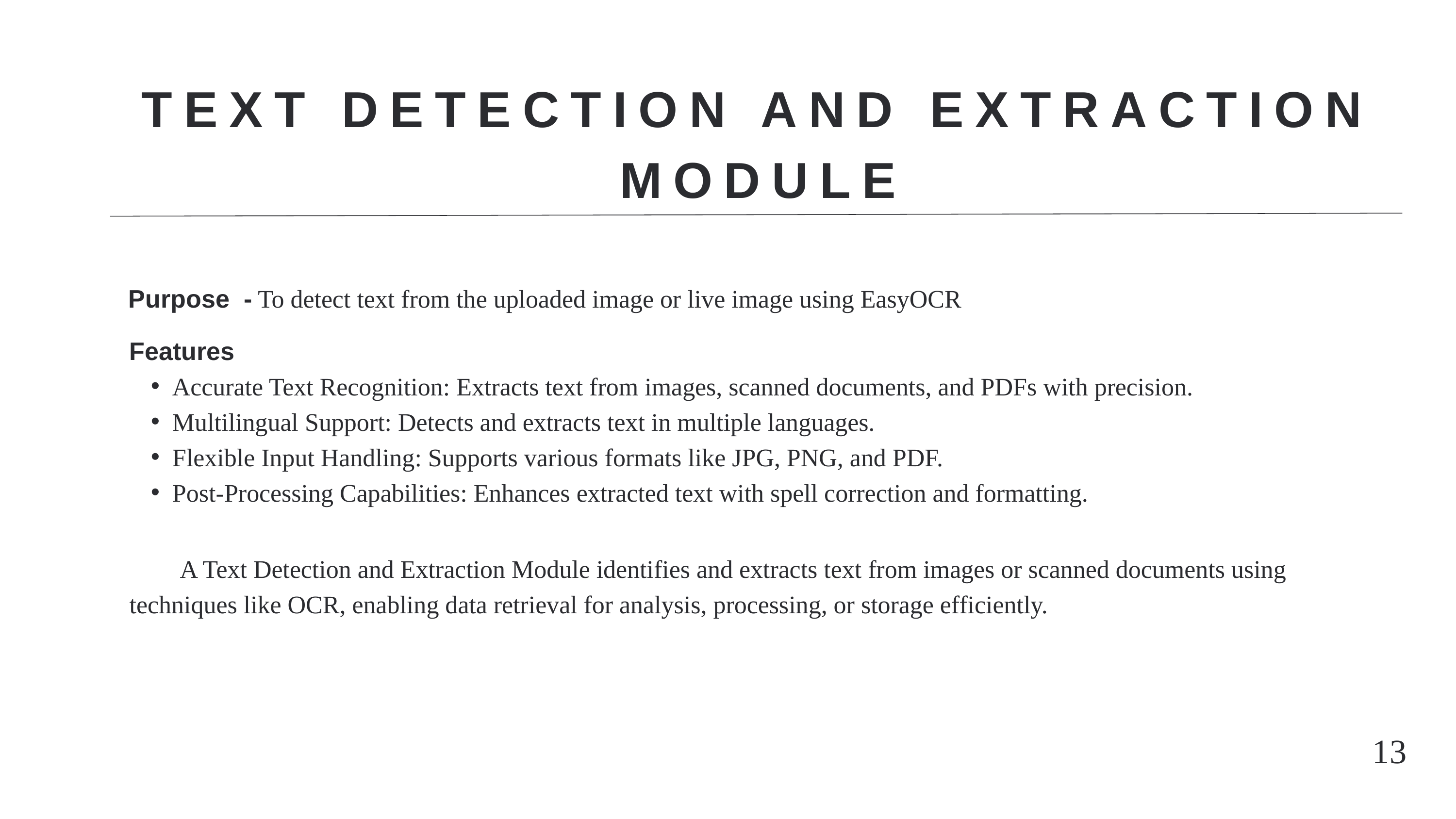

TEXT DETECTION AND EXTRACTION MODULE

Purpose  - To detect text from the uploaded image or live image using EasyOCR
Features
Accurate Text Recognition: Extracts text from images, scanned documents, and PDFs with precision.
Multilingual Support: Detects and extracts text in multiple languages.
Flexible Input Handling: Supports various formats like JPG, PNG, and PDF.
Post-Processing Capabilities: Enhances extracted text with spell correction and formatting.
        A Text Detection and Extraction Module identifies and extracts text from images or scanned documents using techniques like OCR, enabling data retrieval for analysis, processing, or storage efficiently.

13